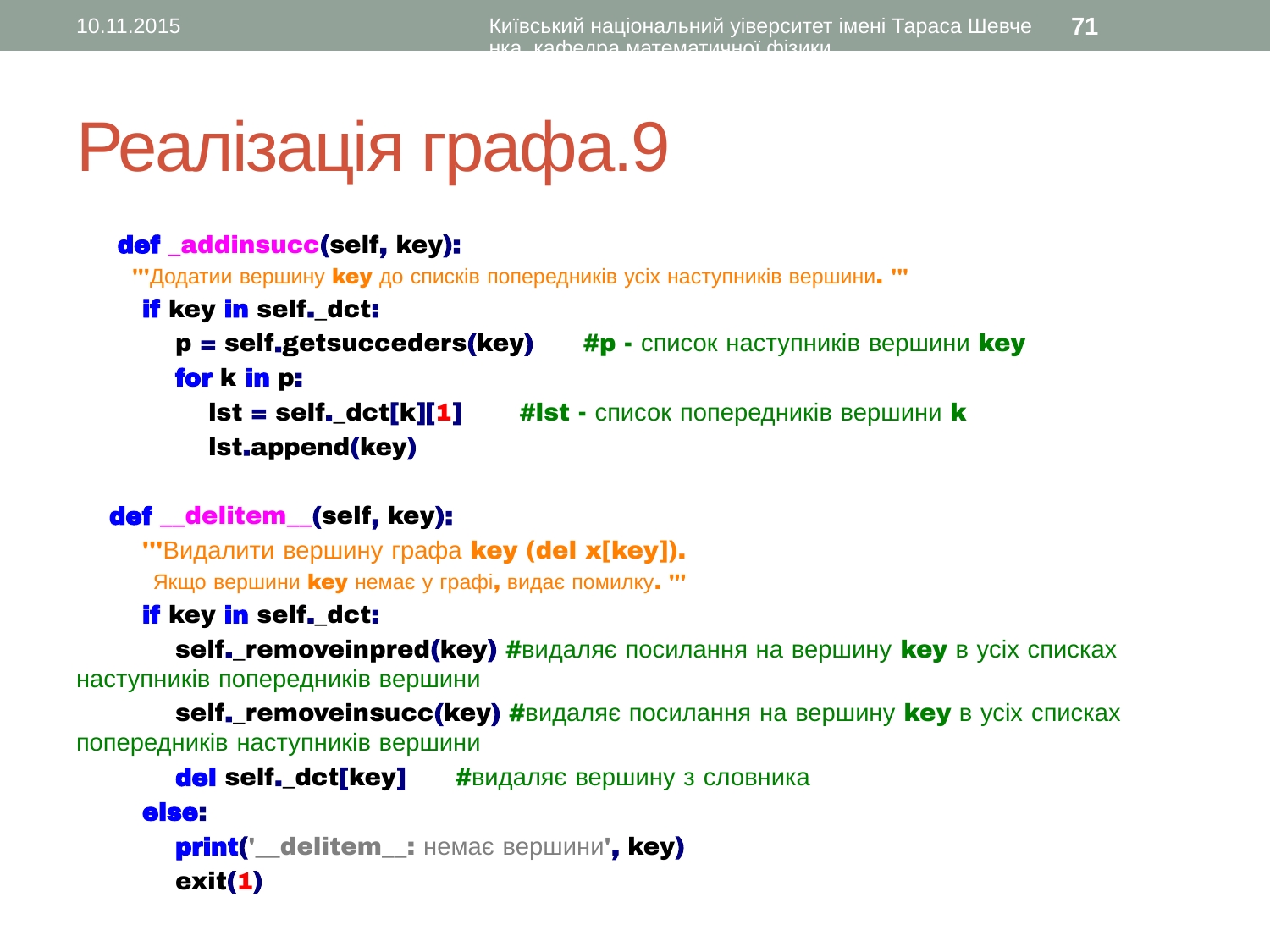

10.11.2015
Київський національний уіверситет імені Тараса Шевченка, кафедра математичної фізики
71
# Реалізація графа.9
     def _addinsucc(self, key):
        '''Додатии вершину key до списків попередників усіх наступників вершини. '''
        if key in self._dct:
            p = self.getsucceders(key)      #p - список наступників вершини key
            for k in p:
                lst = self._dct[k][1]       #lst - список попередників вершини k
                lst.append(key)

    def __delitem__(self, key):
        '''Видалити вершину графа key (del x[key]).
           Якщо вершини key немає у графі, видає помилку. '''
        if key in self._dct:
            self._removeinpred(key) #видаляє посилання на вершину key в усіх списках наступників попередників вершини
            self._removeinsucc(key) #видаляє посилання на вершину key в усіх списках попередників наступників вершини
            del self._dct[key]      #видаляє вершину з словника
        else:
            print('__delitem__: немає вершини', key)
            exit(1)